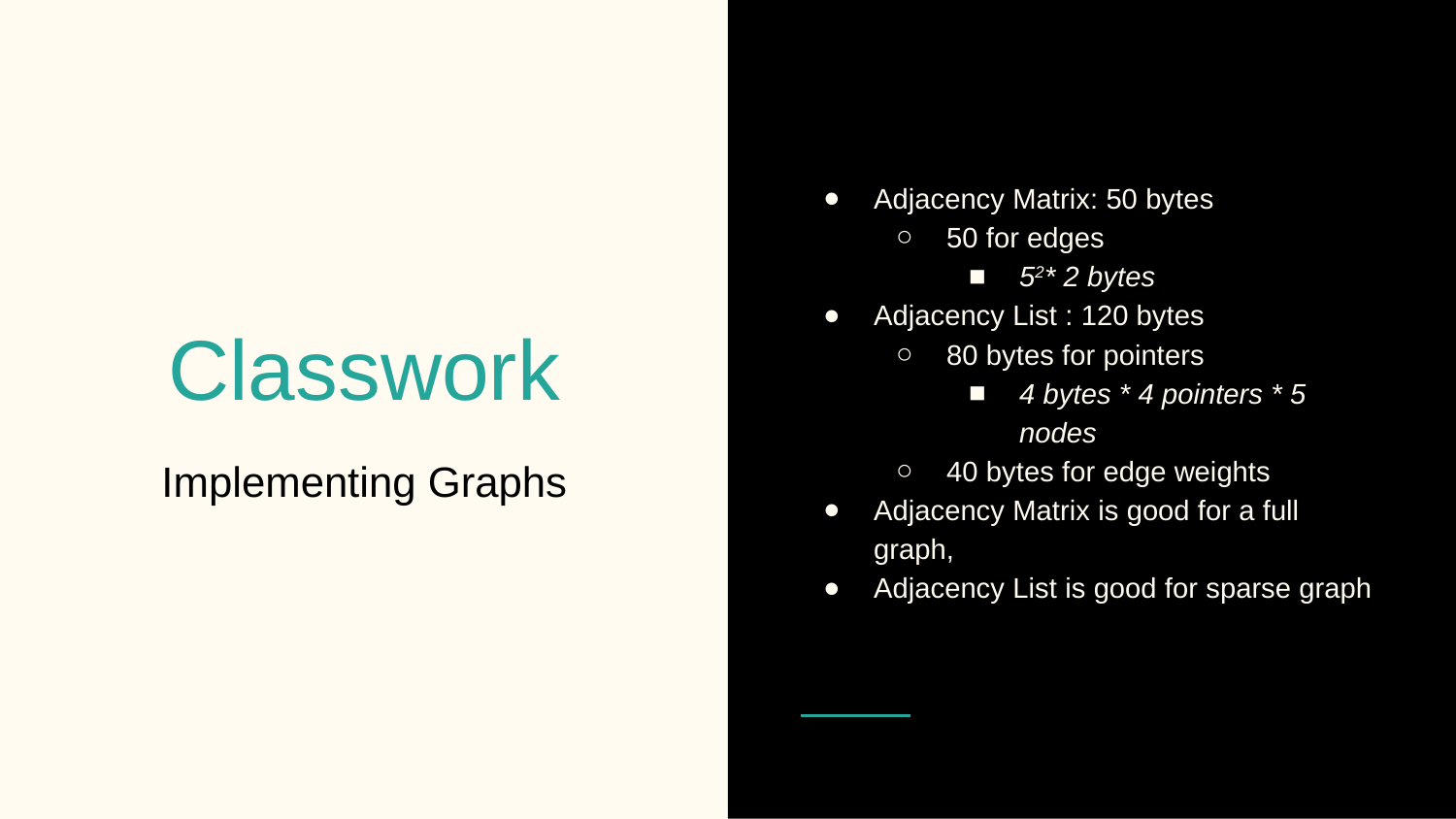

Adjacency Matrix: 50 bytes
50 for edges
52* 2 bytes
Adjacency List : 120 bytes
80 bytes for pointers
4 bytes * 4 pointers * 5 nodes
40 bytes for edge weights
Adjacency Matrix is good for a full graph,
Adjacency List is good for sparse graph
# Classwork
Implementing Graphs